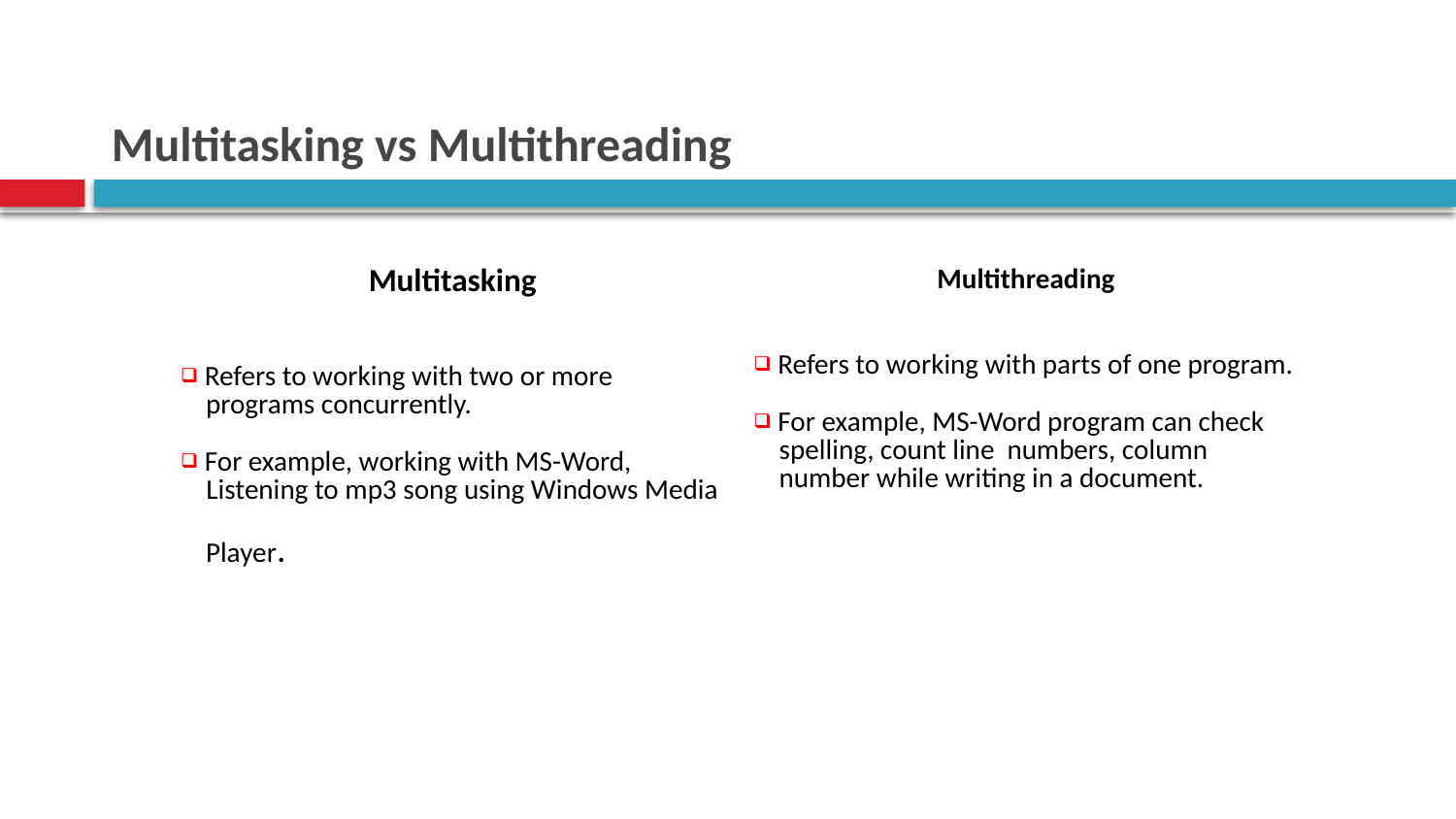

# Multitasking vs Multithreading

| Multitasking Refers to working with two or more programs concurrently. For example, working with MS-Word, Listening to mp3 song using Windows Media Player. | Multithreading Refers to working with parts of one program. For example, MS-Word program can check spelling, count line numbers, column number while writing in a document. |
| --- | --- |